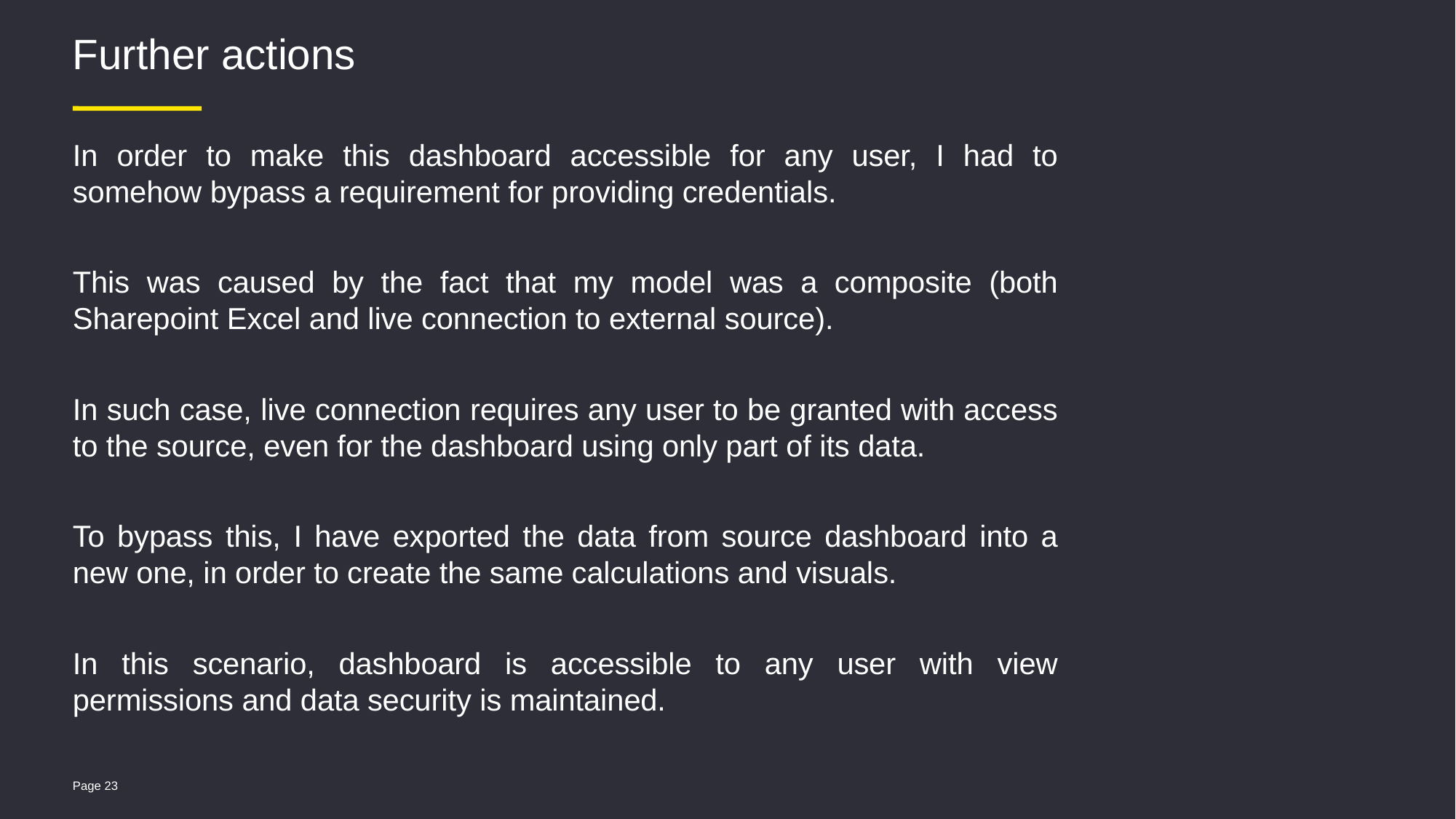

EY DE PPT Gallery
# Further actions
In order to make this dashboard accessible for any user, I had to somehow bypass a requirement for providing credentials.

This was caused by the fact that my model was a composite (both Sharepoint Excel and live connection to external source).

In such case, live connection requires any user to be granted with access to the source, even for the dashboard using only part of its data.

To bypass this, I have exported the data from source dashboard into a new one, in order to create the same calculations and visuals.

In this scenario, dashboard is accessible to any user with view permissions and data security is maintained.